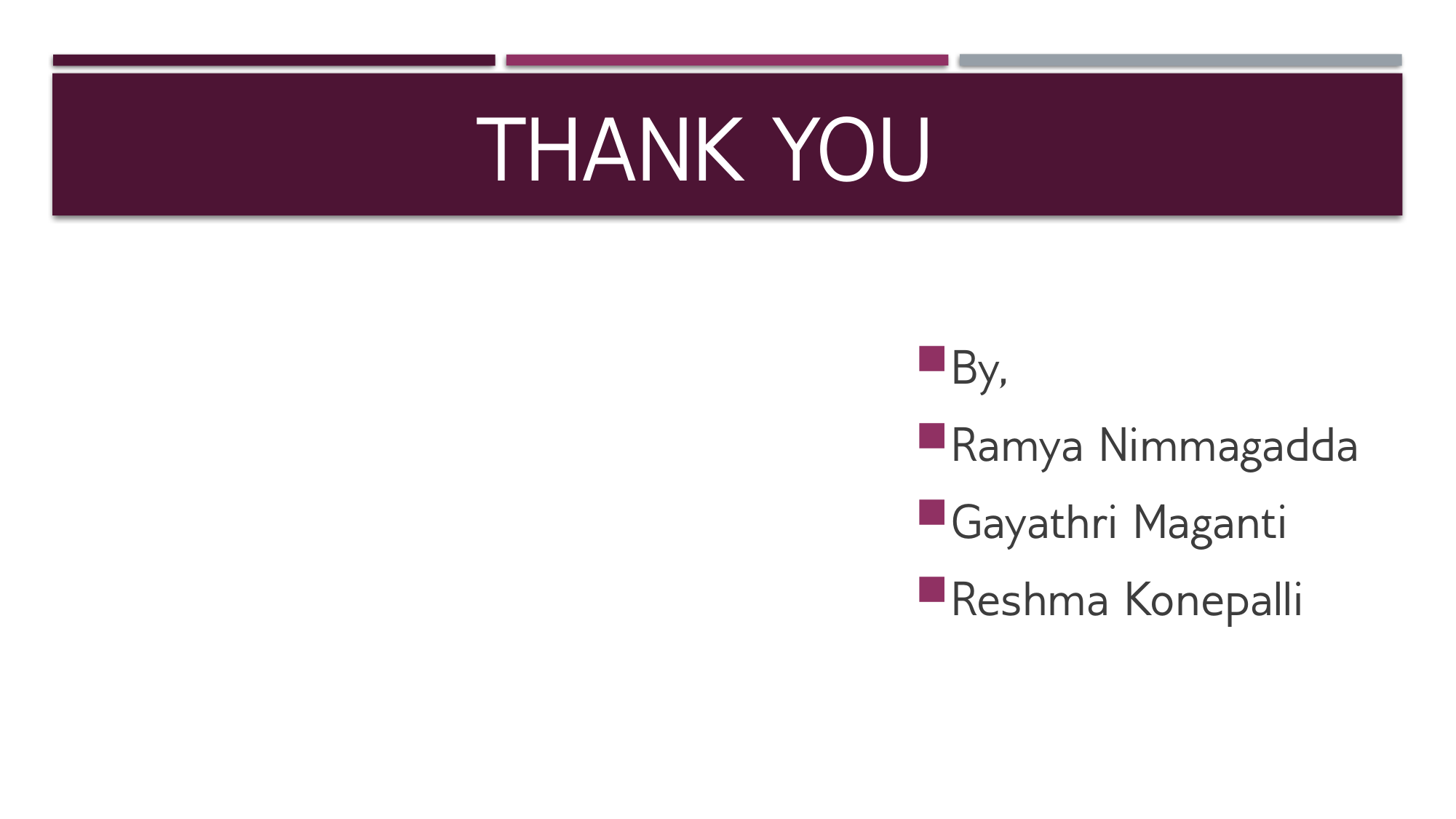

# Thank you
By,
Ramya Nimmagadda
Gayathri Maganti
Reshma Konepalli